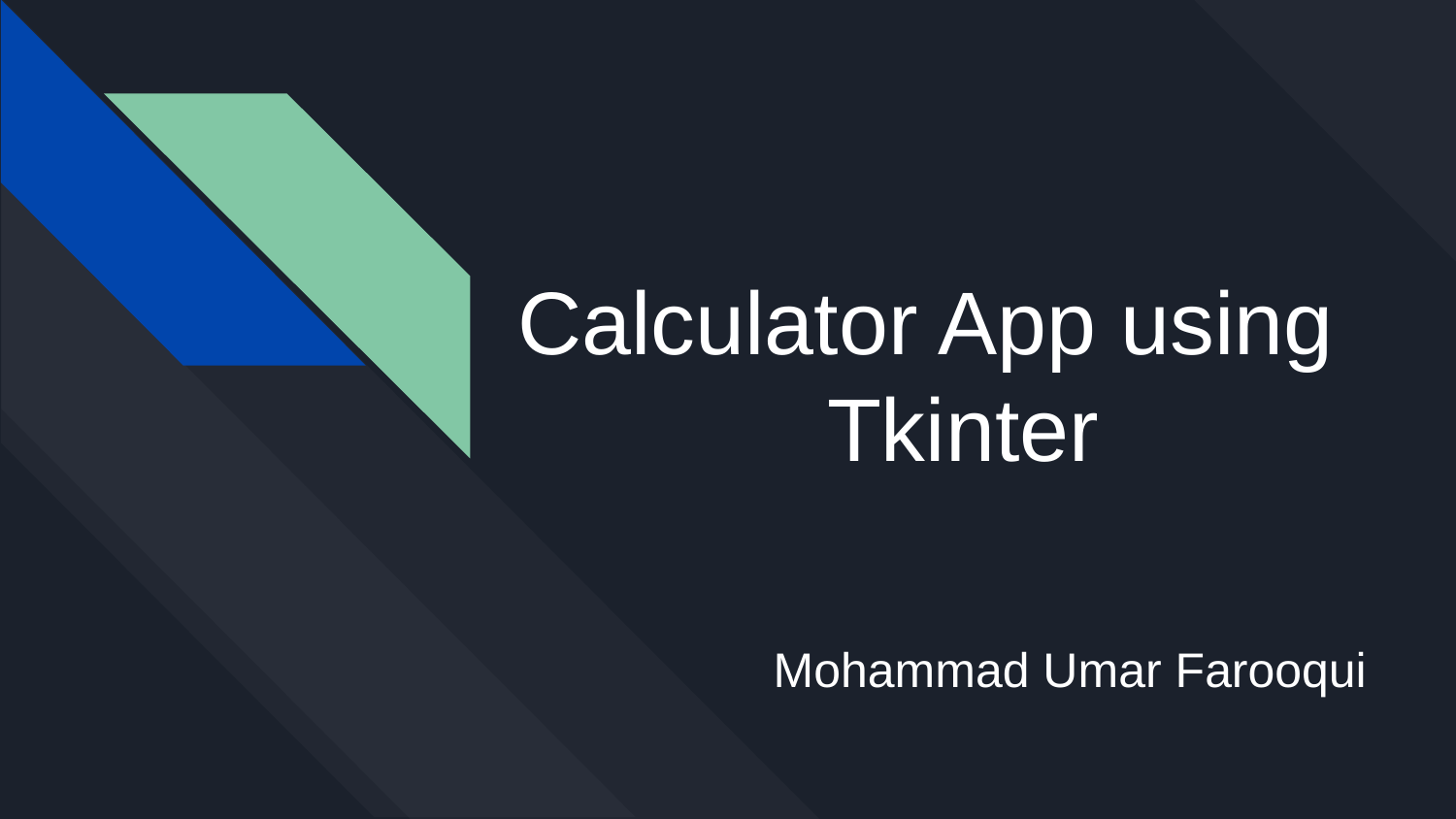

# Calculator App using    Tkinter
Mohammad Umar Farooqui